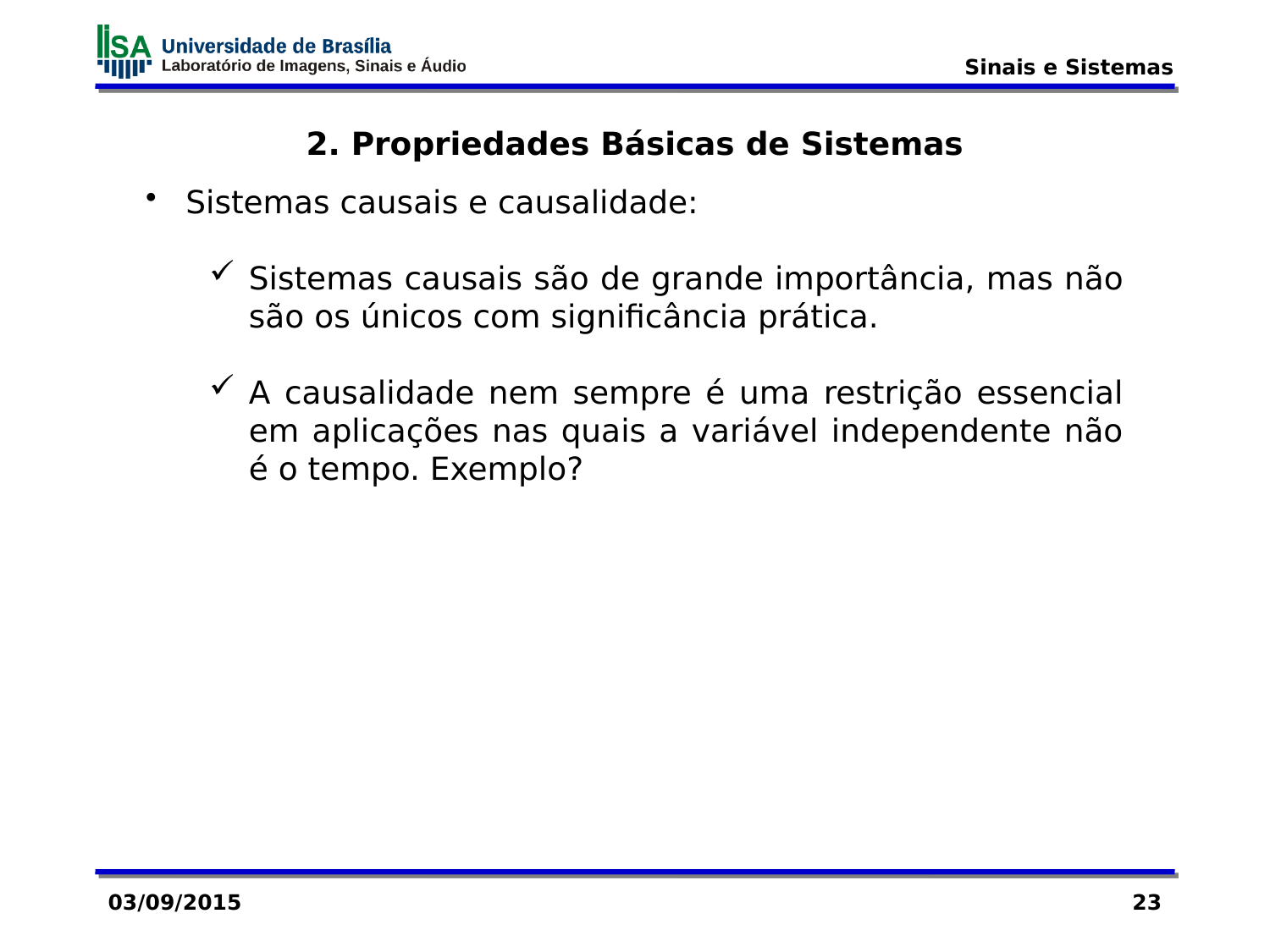

2. Propriedades Básicas de Sistemas
 Sistemas causais e causalidade:

Sistemas causais são de grande importância, mas não são os únicos com significância prática.

A causalidade nem sempre é uma restrição essencial em aplicações nas quais a variável independente não é o tempo. Exemplo?
03/09/2015
23